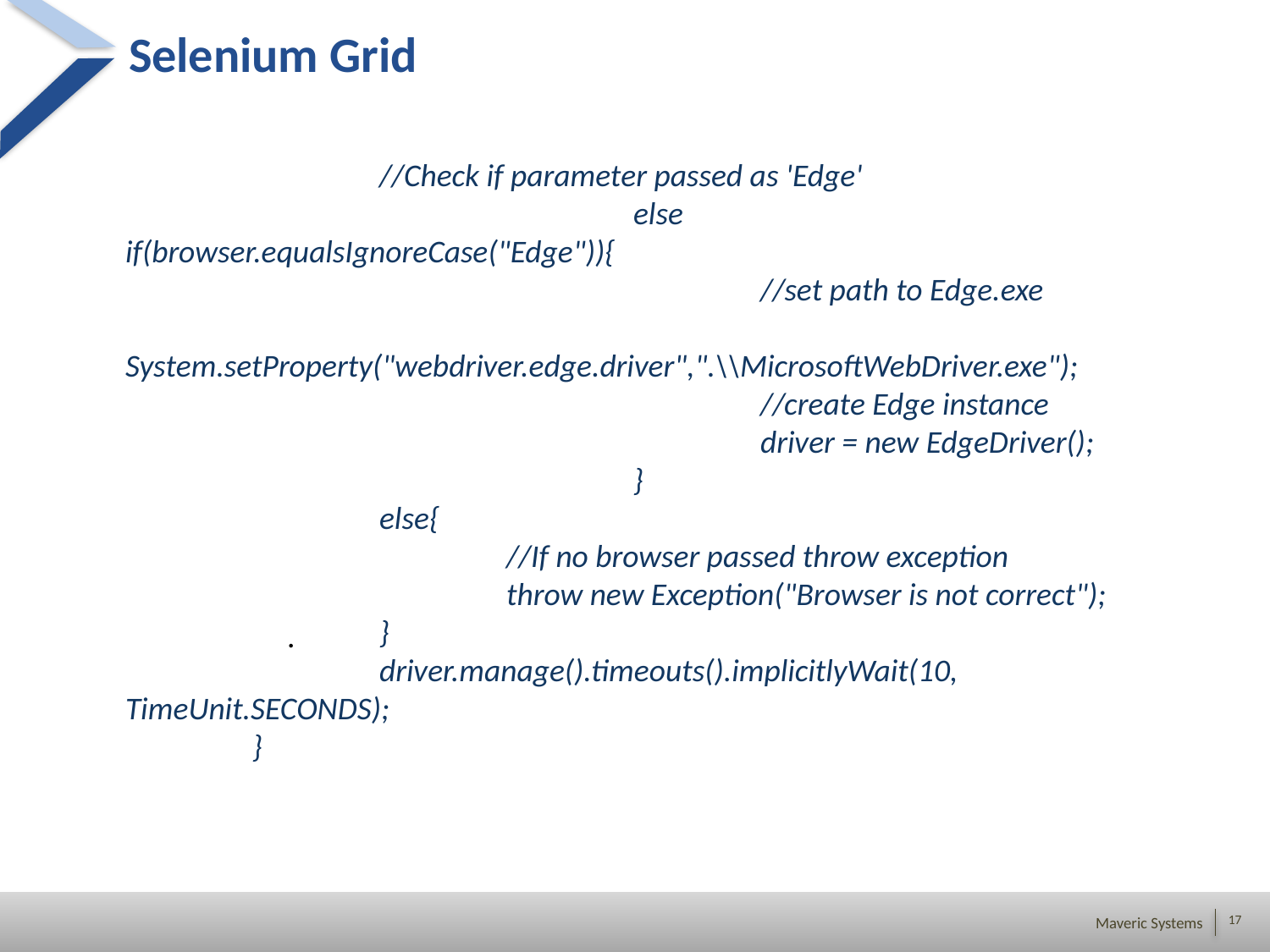

# Selenium Grid

		//Check if parameter passed as 'Edge'
				else if(browser.equalsIgnoreCase("Edge")){
					//set path to Edge.exe
					System.setProperty("webdriver.edge.driver",".\\MicrosoftWebDriver.exe");
					//create Edge instance
					driver = new EdgeDriver();
				}
		else{
			//If no browser passed throw exception
			throw new Exception("Browser is not correct");
		}
		driver.manage().timeouts().implicitlyWait(10, TimeUnit.SECONDS);
	}
.